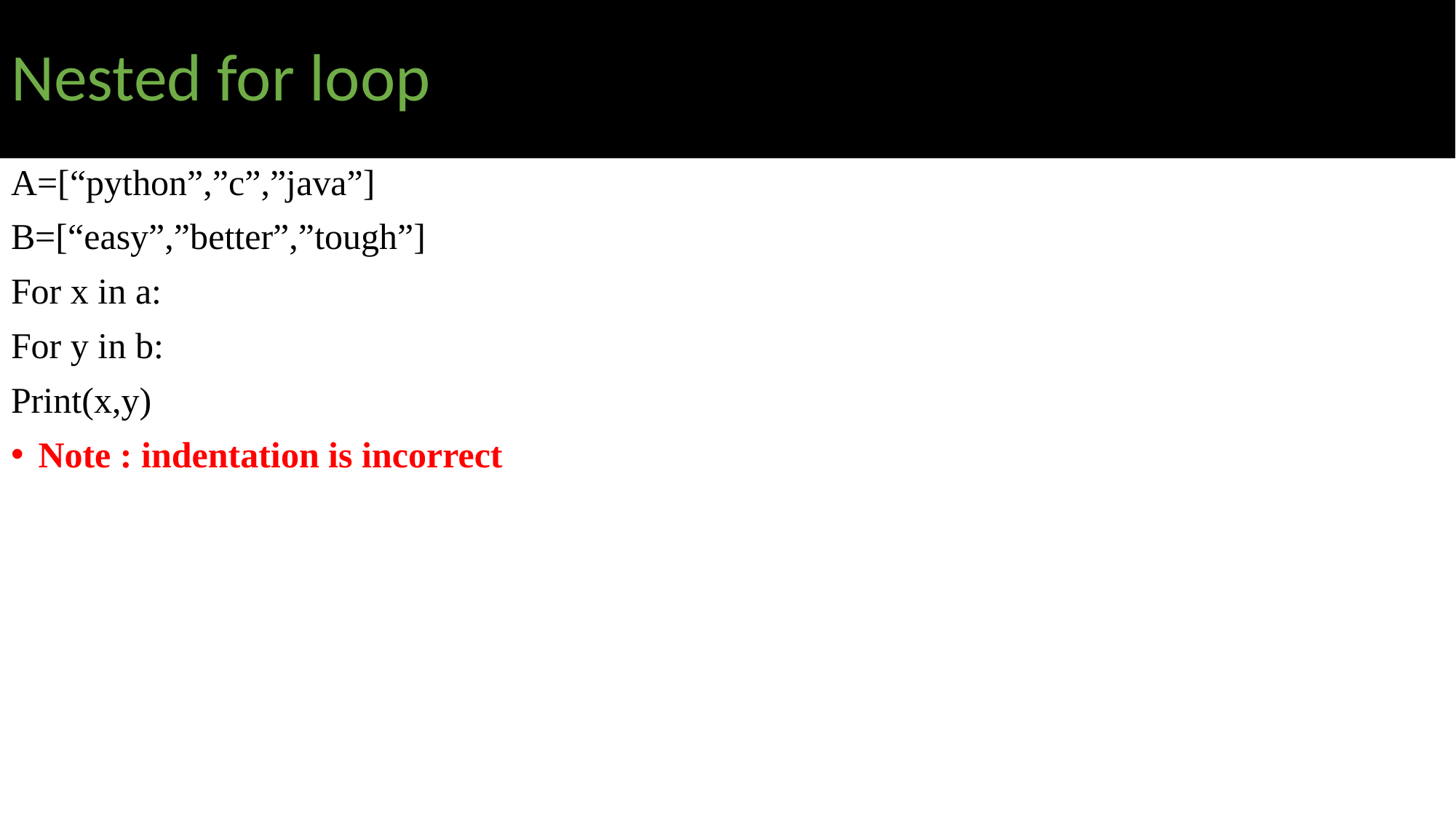

# Nested for loop
A=[“python”,”c”,”java”]
B=[“easy”,”better”,”tough”]
For x in a:
For y in b:
Print(x,y)
Note : indentation is incorrect